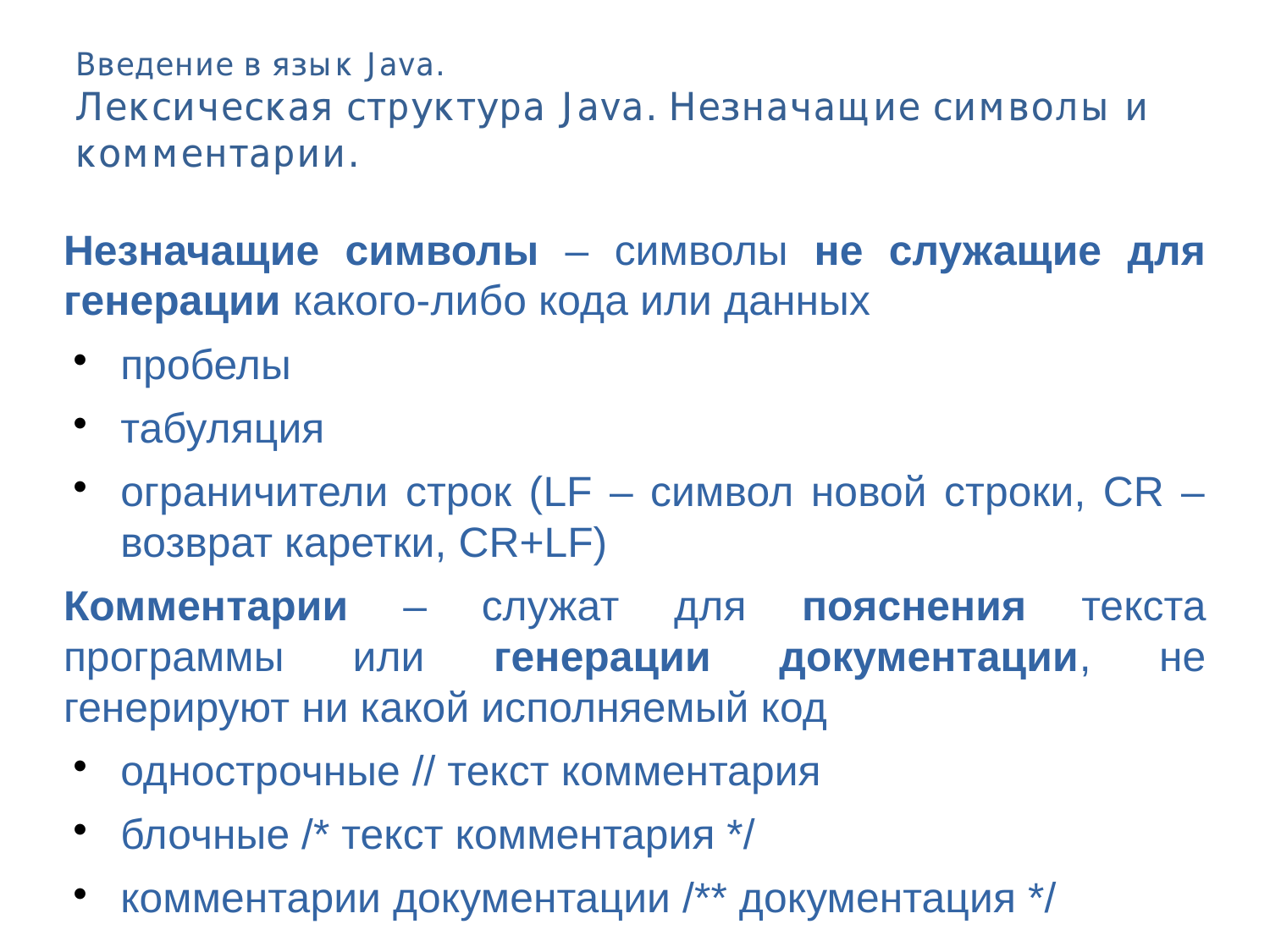

Введение в язык Java.
Лексическая структура Java. Незначащие символы и комментарии.
Незначащие символы – символы не служащие для генерации какого-либо кода или данных
пробелы
табуляция
ограничители строк (LF – символ новой строки, CR – возврат каретки, CR+LF)
Комментарии – служат для пояснения текста программы или генерации документации, не генерируют ни какой исполняемый код
однострочные // текст комментария
блочные /* текст комментария */
комментарии документации /** документация */